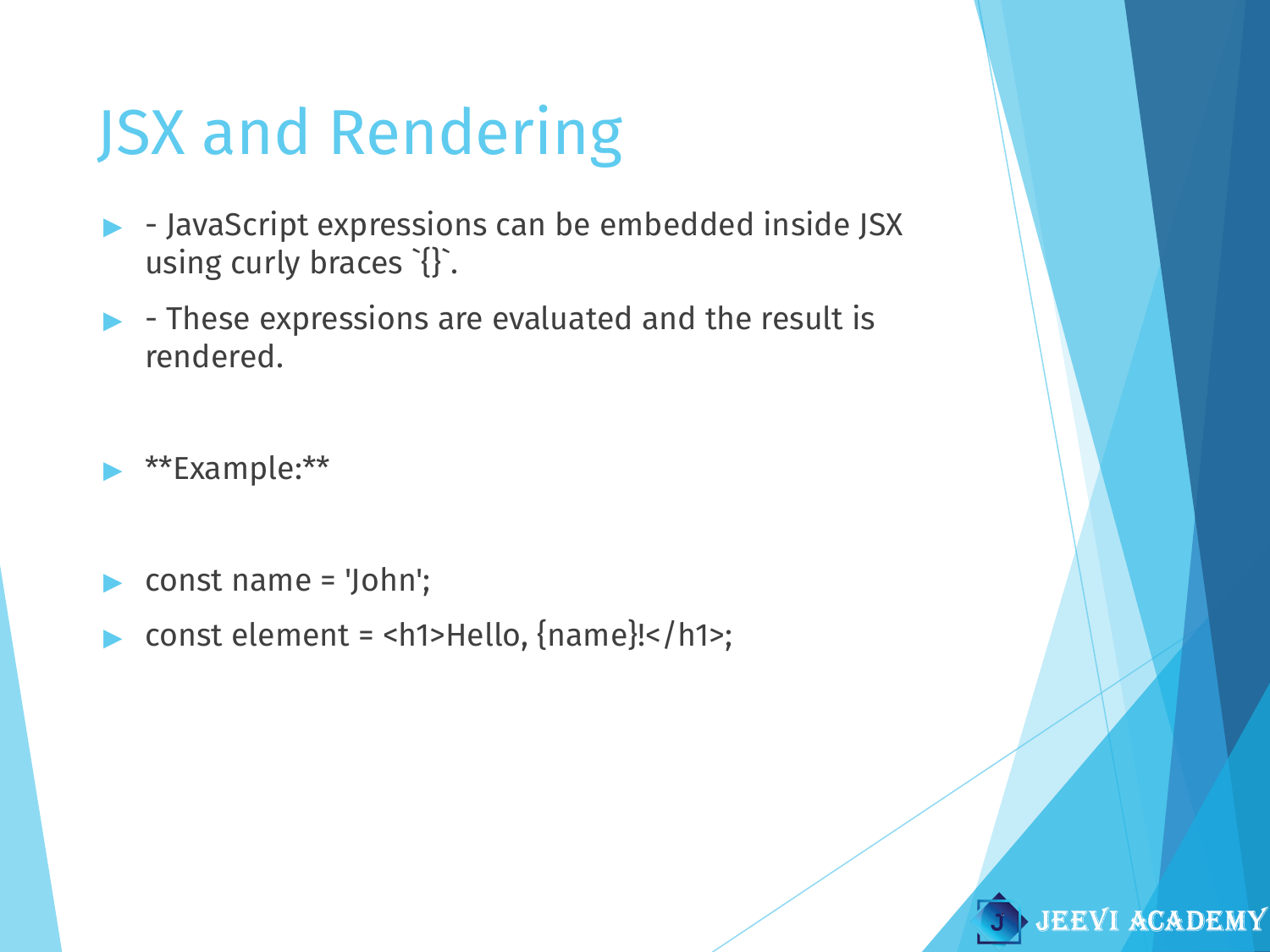

# JSX and Rendering
- JavaScript expressions can be embedded inside JSX using curly braces `{}`.
- These expressions are evaluated and the result is rendered.

**Example:**

const name = 'John';
const element = <h1>Hello, {name}!</h1>;